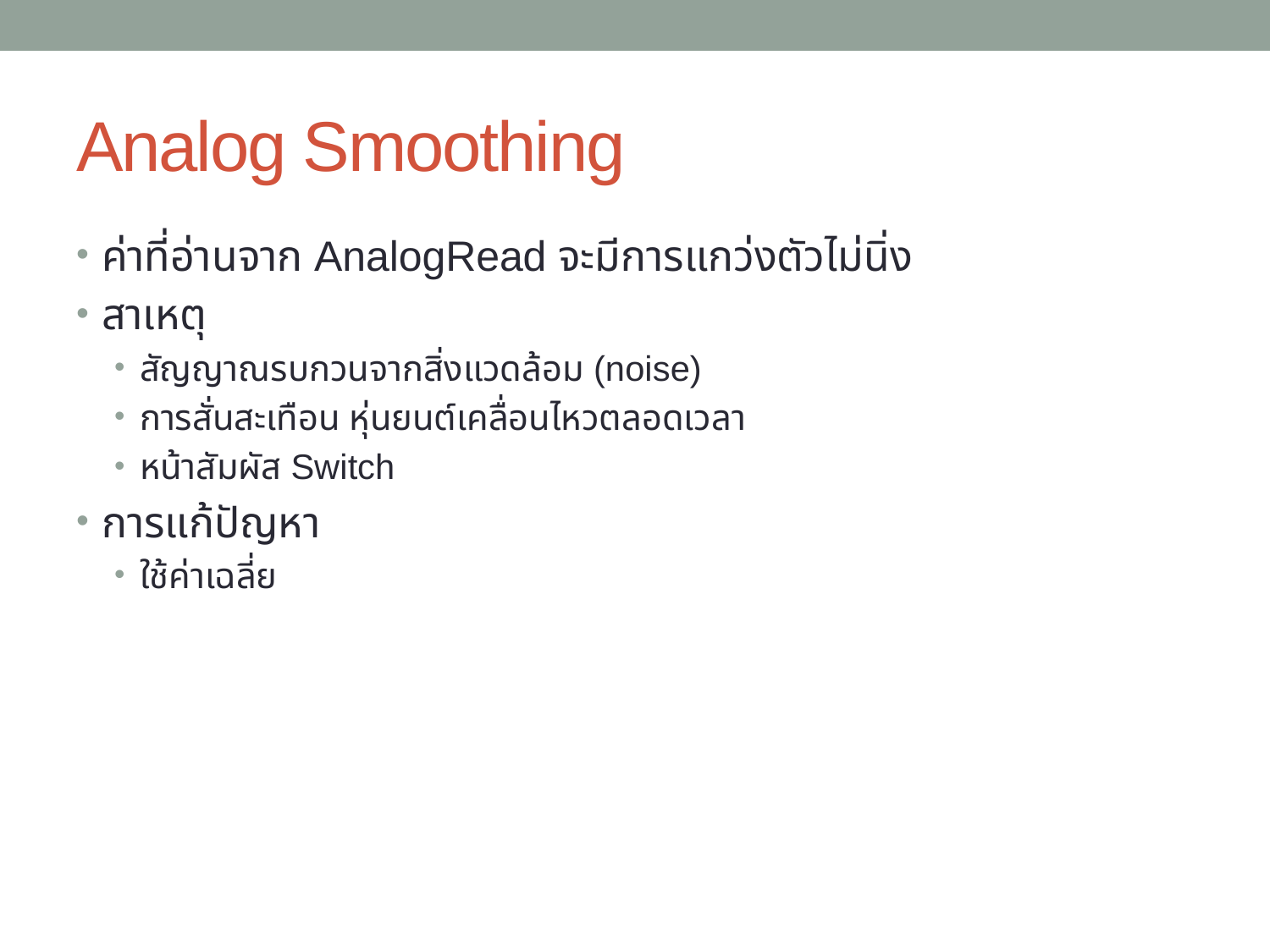

# Analog Smoothing
ค่าที่อ่านจาก AnalogRead จะมีการแกว่งตัวไม่นิ่ง
สาเหตุ
สัญญาณรบกวนจากสิ่งแวดล้อม (noise)
การสั่นสะเทือน หุ่นยนต์เคลื่อนไหวตลอดเวลา
หน้าสัมผัส Switch
การแก้ปัญหา
ใช้ค่าเฉลี่ย